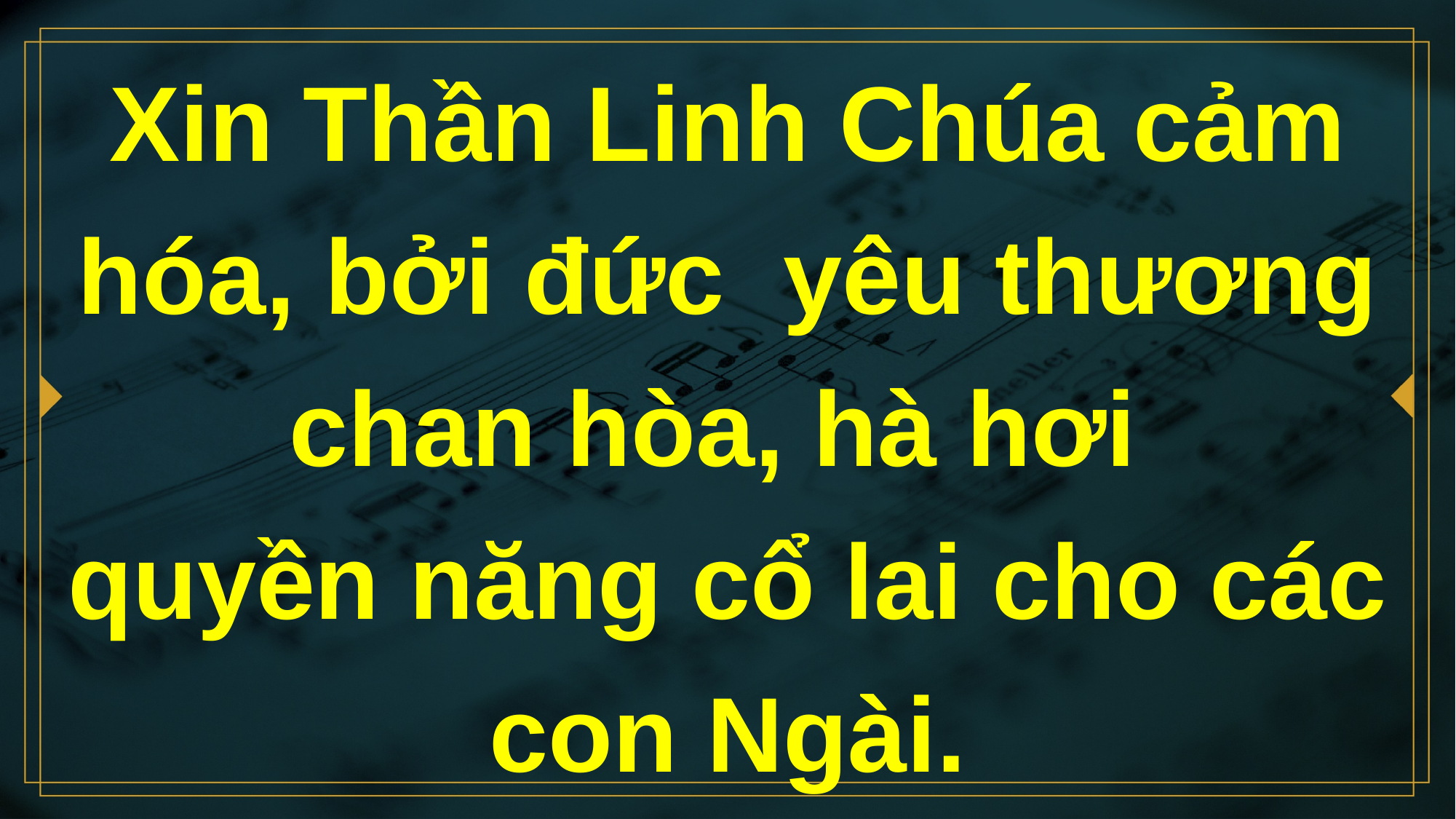

# Xin Thần Linh Chúa cảm hóa, bởi đức  yêu thương chan hòa, hà hơi quyền năng cổ lai cho các con Ngài.